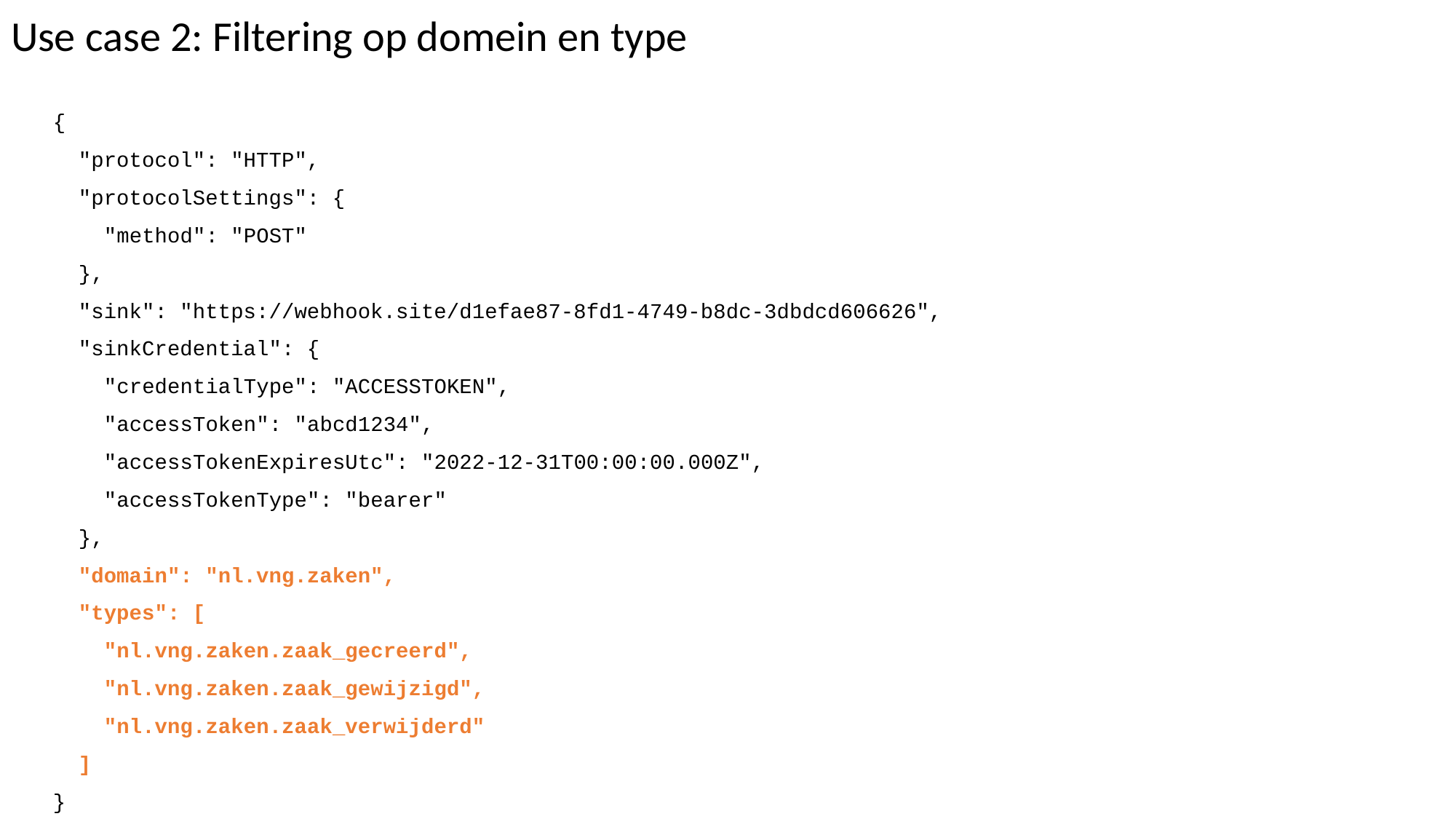

# Use case 2: Filtering op domein en type
{
  "protocol": "HTTP",
  "protocolSettings": {
    "method": "POST"
  },
  "sink": "https://webhook.site/d1efae87-8fd1-4749-b8dc-3dbdcd606626",
  "sinkCredential": {
    "credentialType": "ACCESSTOKEN",
    "accessToken": "abcd1234",
    "accessTokenExpiresUtc": "2022-12-31T00:00:00.000Z",
    "accessTokenType": "bearer"
  },
  "domain": "nl.vng.zaken",
  "types": [
    "nl.vng.zaken.zaak_gecreerd",
    "nl.vng.zaken.zaak_gewijzigd",
    "nl.vng.zaken.zaak_verwijderd"
  ]
}